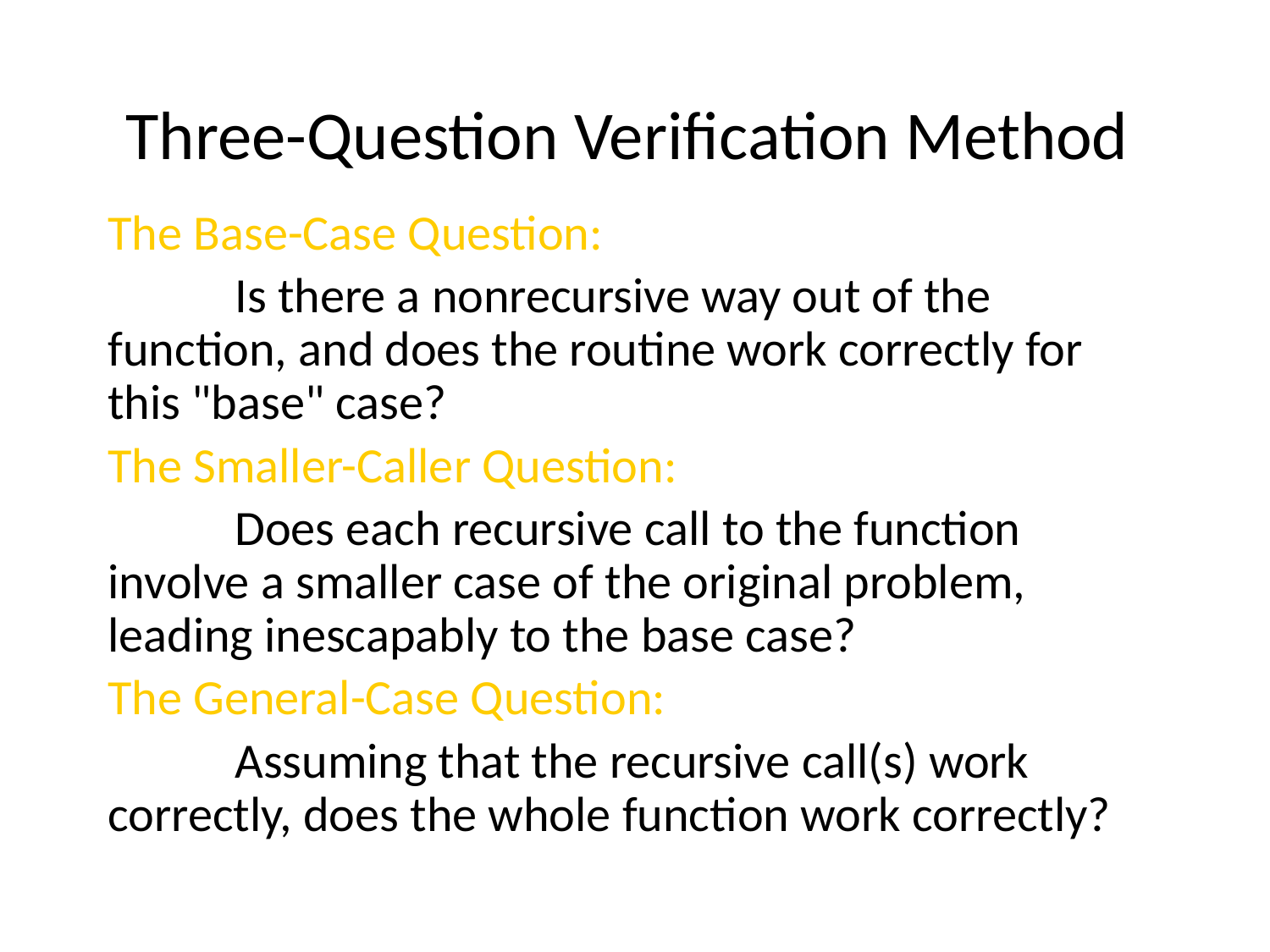

# Three-Question Verification Method
The Base-Case Question:
	Is there a nonrecursive way out of the function, and does the routine work correctly for this "base" case?
The Smaller-Caller Question:
	Does each recursive call to the function involve a smaller case of the original problem, leading inescapably to the base case?
The General-Case Question:
	Assuming that the recursive call(s) work correctly, does the whole function work correctly?